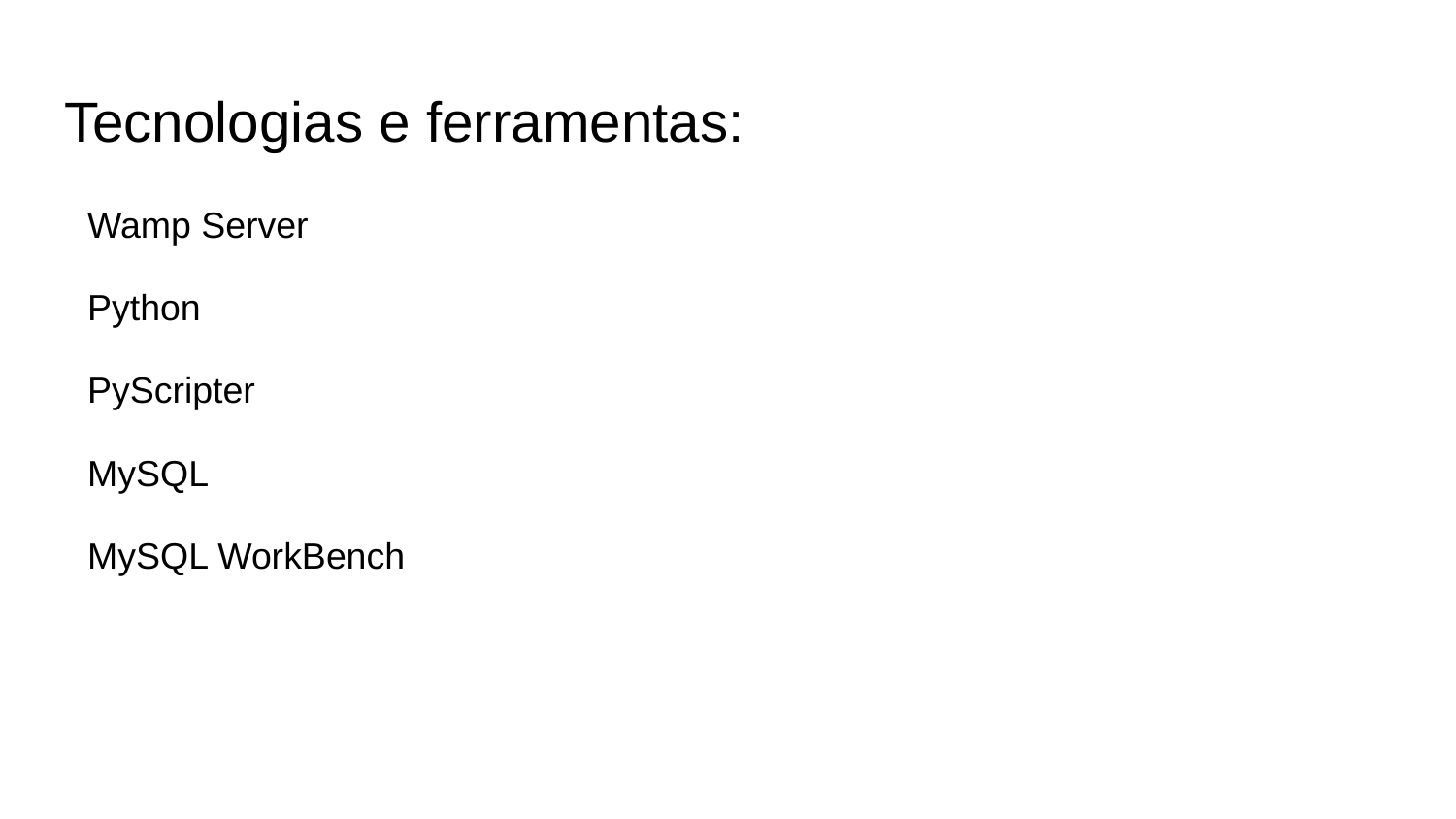

# Tecnologias e ferramentas:
Wamp Server
Python
PyScripter
MySQL
MySQL WorkBench